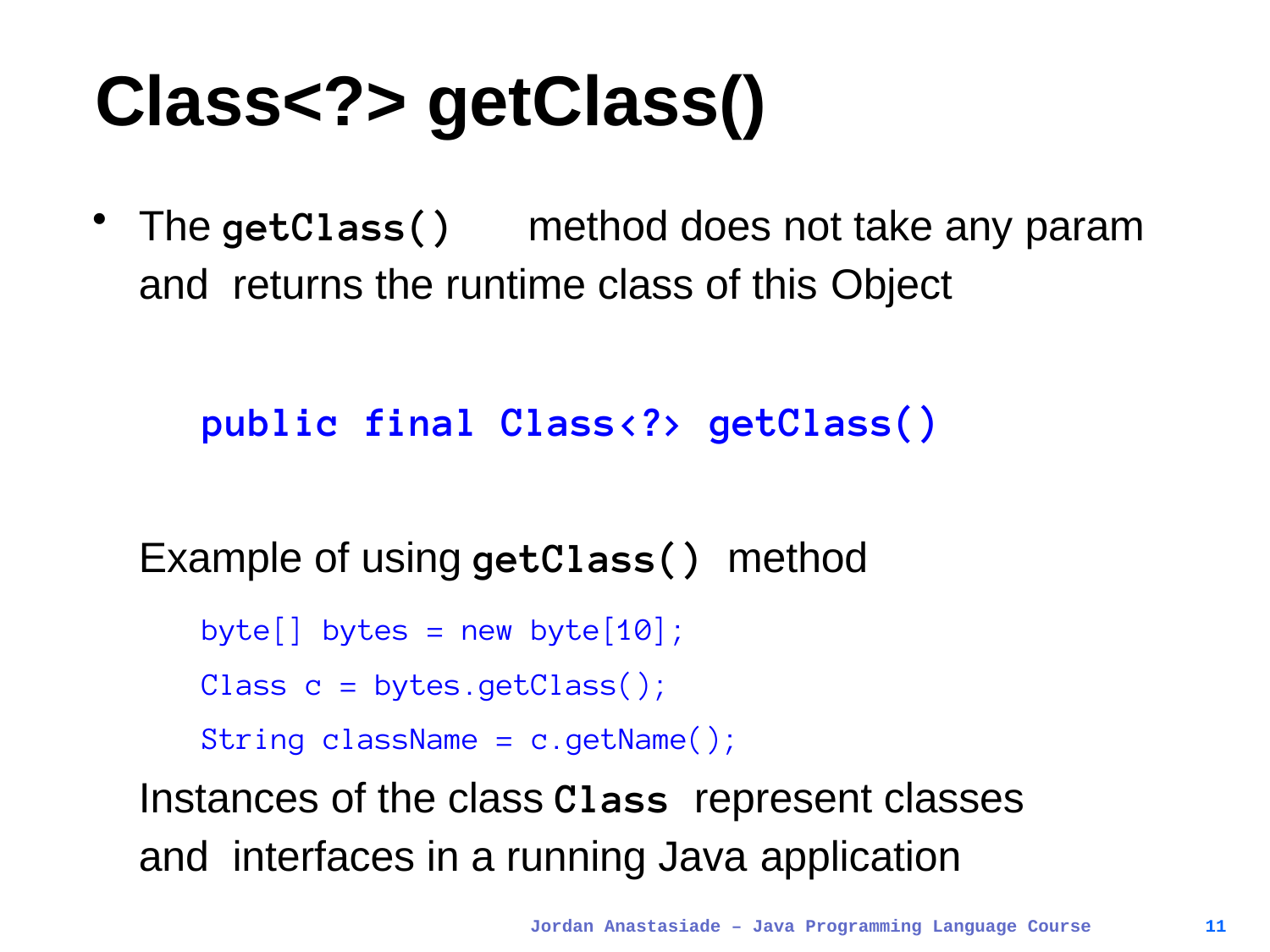

# Class<?> getClass()
The getClass()	method does not take any param and  returns the runtime class of this Object

public final Class<?> getClass()

Example of using getClass() method
byte[] bytes = new byte[10];  Class c = bytes.getClass();  String className = c.getName();
Instances of the class Class represent classes and  interfaces in a running Java application
Jordan Anastasiade – Java Programming Language Course
11